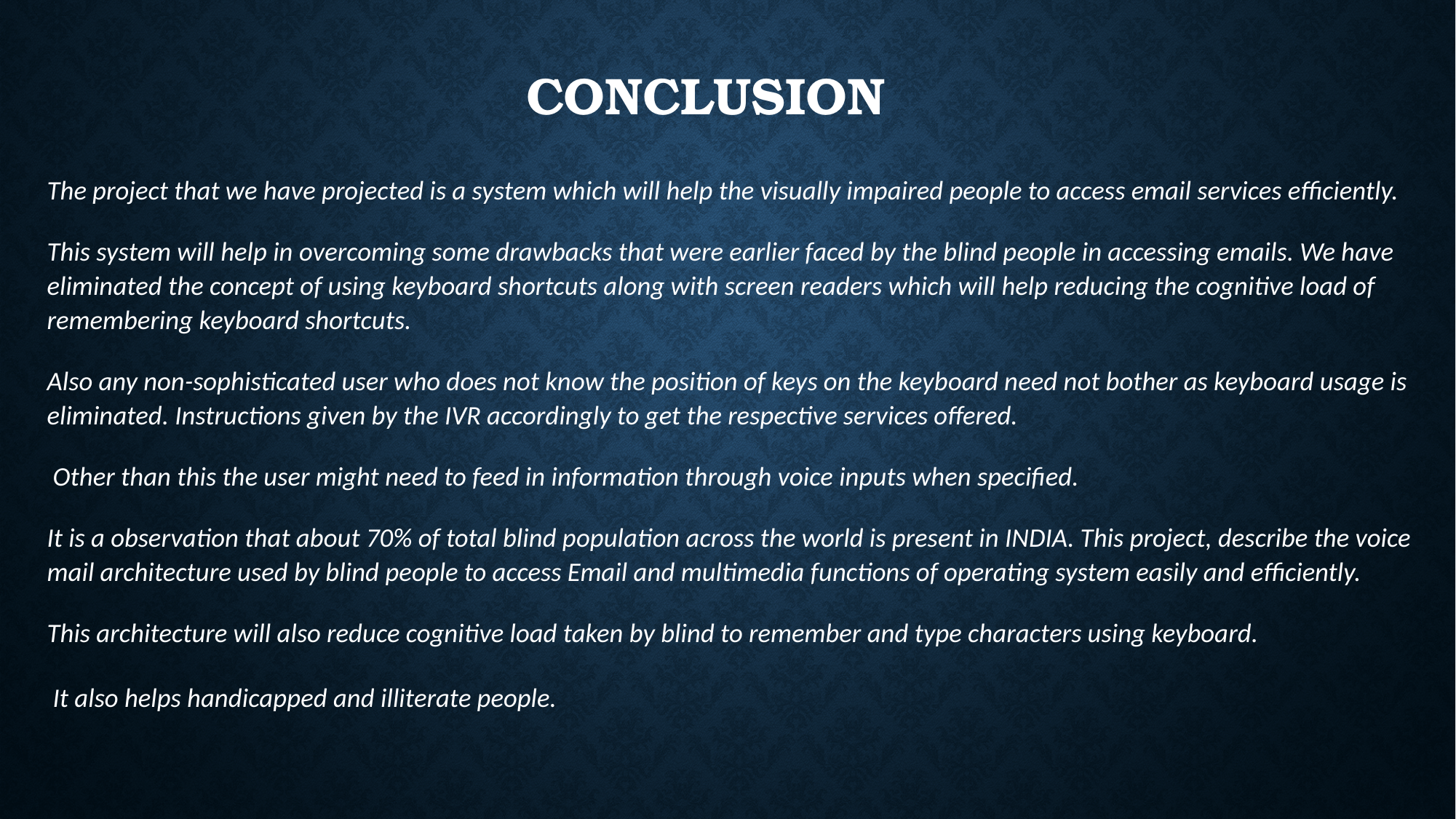

# conclusion
The project that we have projected is a system which will help the visually impaired people to access email services efficiently.
This system will help in overcoming some drawbacks that were earlier faced by the blind people in accessing emails. We have eliminated the concept of using keyboard shortcuts along with screen readers which will help reducing the cognitive load of remembering keyboard shortcuts.
Also any non-sophisticated user who does not know the position of keys on the keyboard need not bother as keyboard usage is eliminated. Instructions given by the IVR accordingly to get the respective services offered.
 Other than this the user might need to feed in information through voice inputs when specified.
It is a observation that about 70% of total blind population across the world is present in INDIA. This project, describe the voice mail architecture used by blind people to access Email and multimedia functions of operating system easily and efficiently.
This architecture will also reduce cognitive load taken by blind to remember and type characters using keyboard.
 It also helps handicapped and illiterate people.